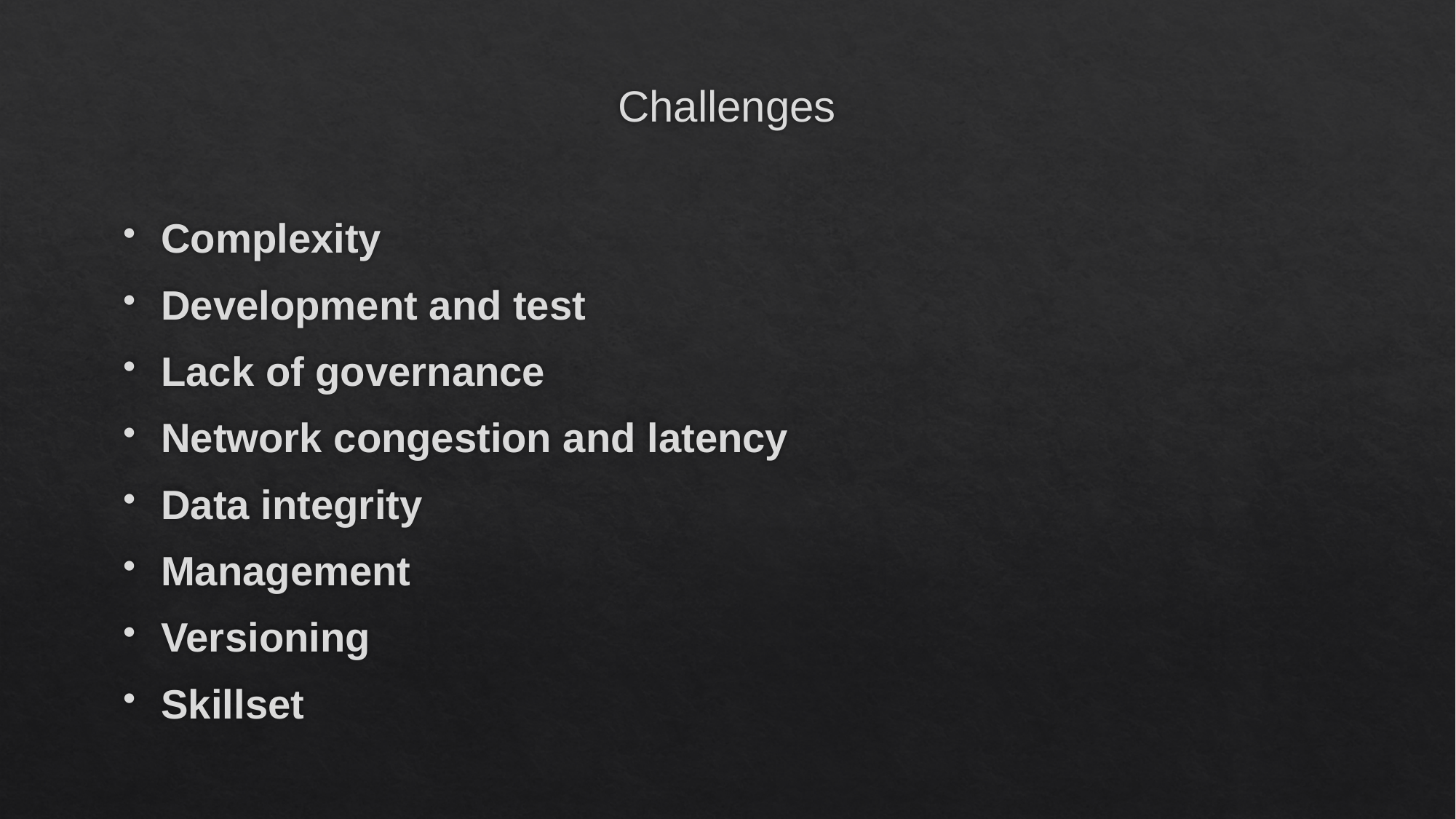

# Challenges
Complexity
Development and test
Lack of governance
Network congestion and latency
Data integrity
Management
Versioning
Skillset